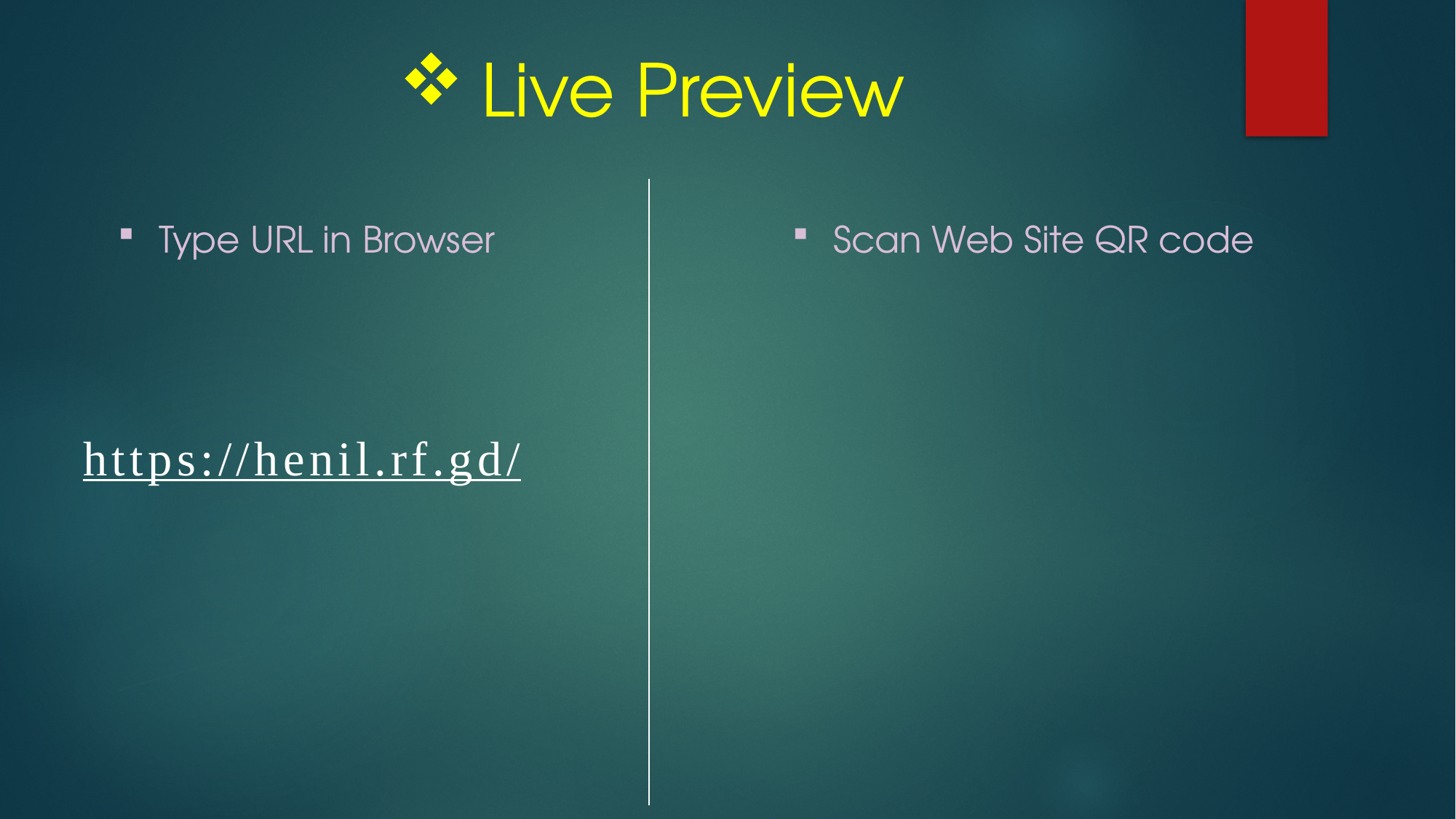

# Live Preview
Type URL in Browser
Scan Web Site QR code
https://henil.rf.gd/